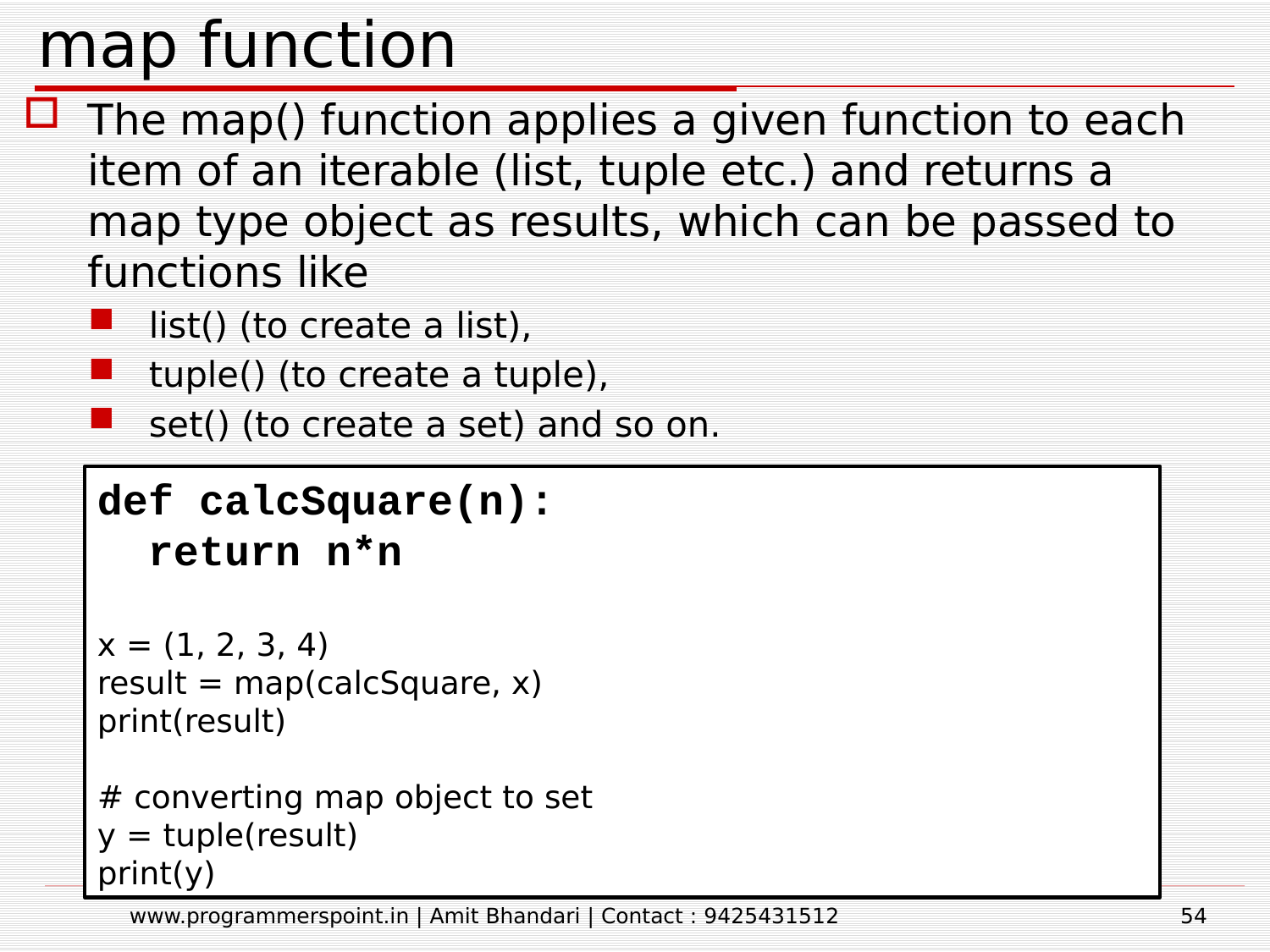

# map function
The map() function applies a given function to each item of an iterable (list, tuple etc.) and returns a map type object as results, which can be passed to functions like
list() (to create a list),
tuple() (to create a tuple),
set() (to create a set) and so on.
def calcSquare(n):
  return n*n

x = (1, 2, 3, 4)
result = map(calcSquare, x)
print(result)

# converting map object to set
y = tuple(result)
print(y)
www.programmerspoint.in | Amit Bhandari | Contact : 9425431512
54